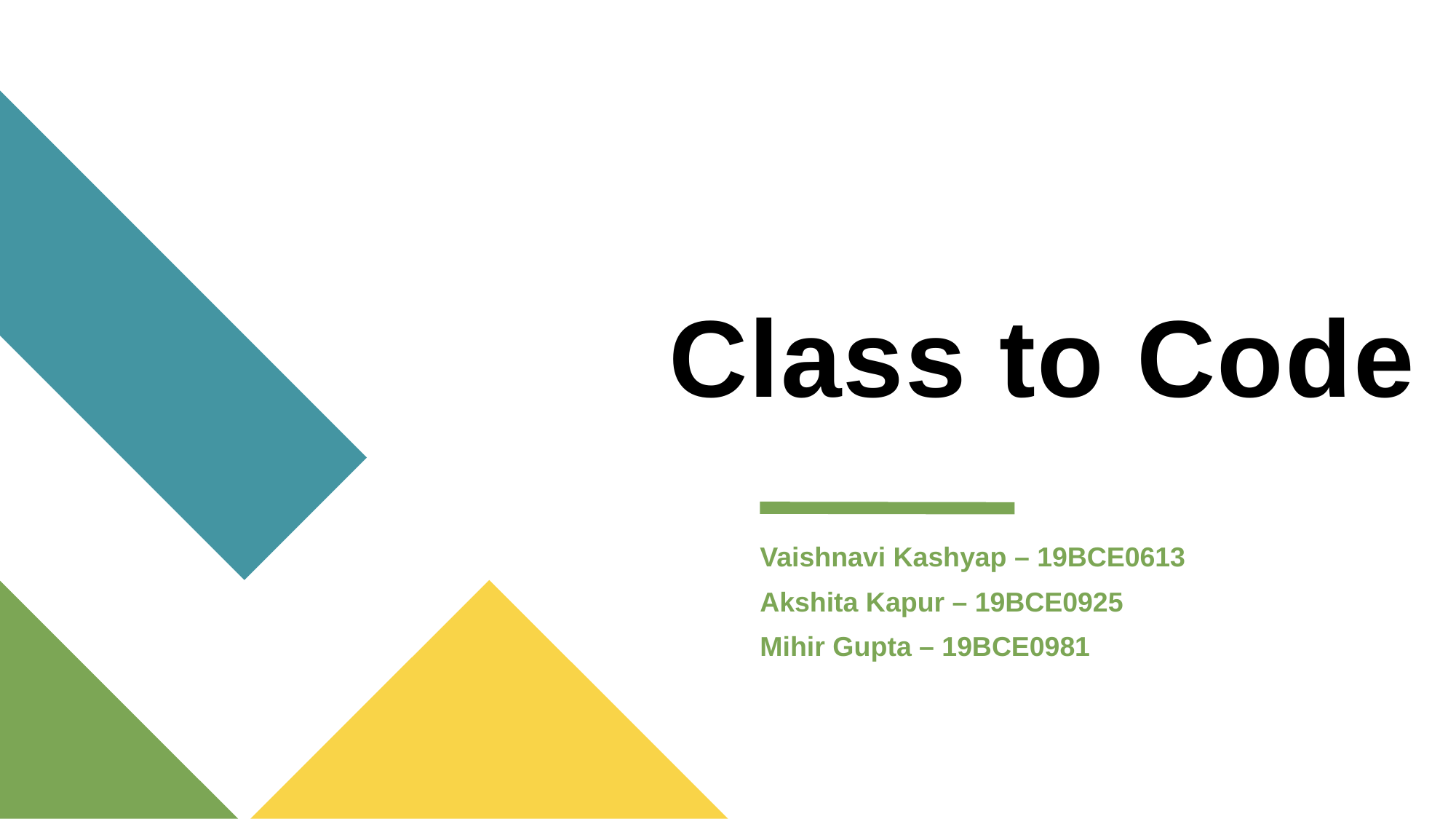

# Class to Code
Vaishnavi Kashyap – 19BCE0613
Akshita Kapur – 19BCE0925
Mihir Gupta – 19BCE0981